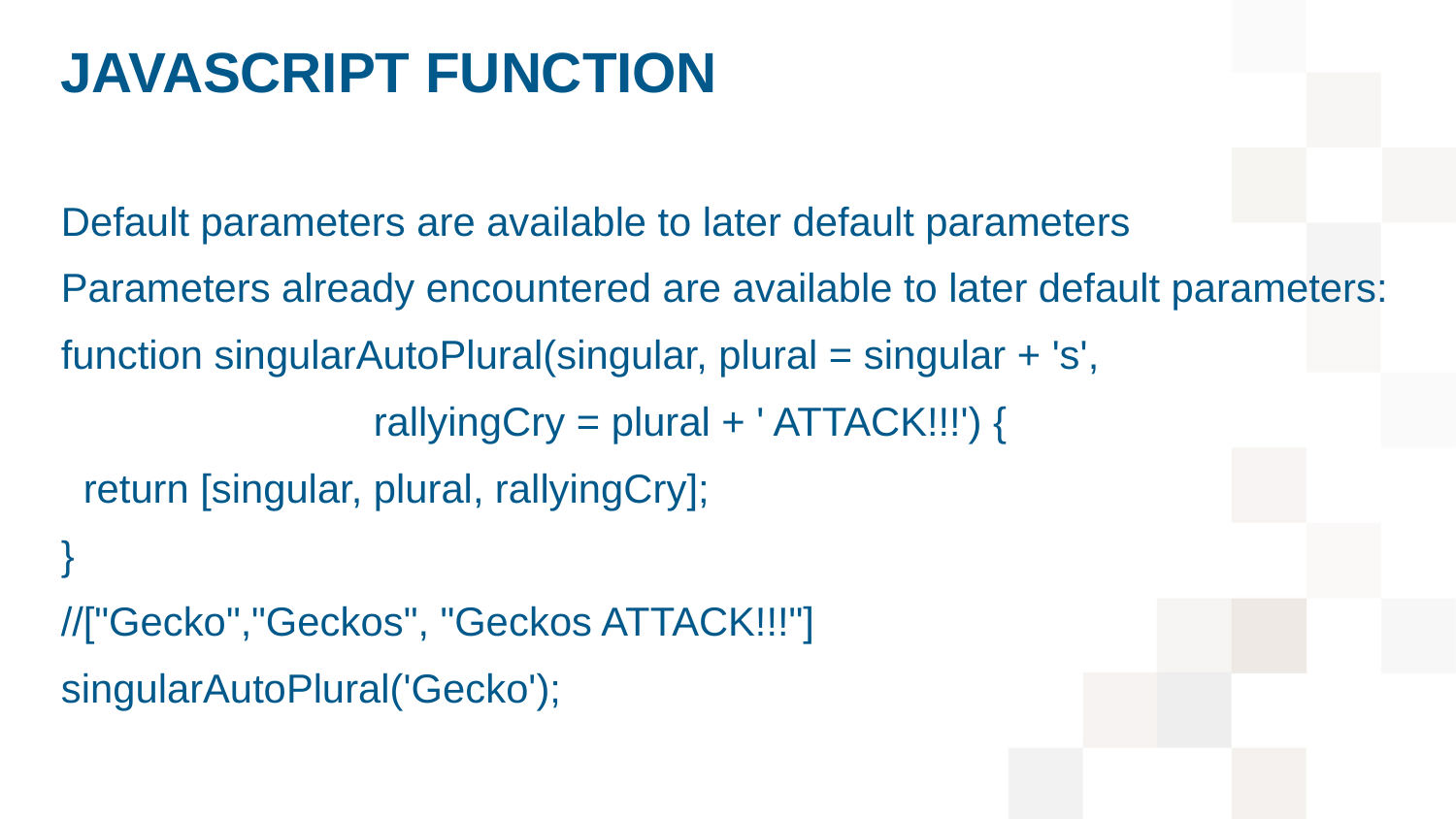

# JavaScript function
Default parameters are available to later default parameters
Parameters already encountered are available to later default parameters:
function singularAutoPlural(singular, plural = singular + 's',
                            rallyingCry = plural + ' ATTACK!!!') {
  return [singular, plural, rallyingCry];
}
//["Gecko","Geckos", "Geckos ATTACK!!!"]
singularAutoPlural('Gecko');